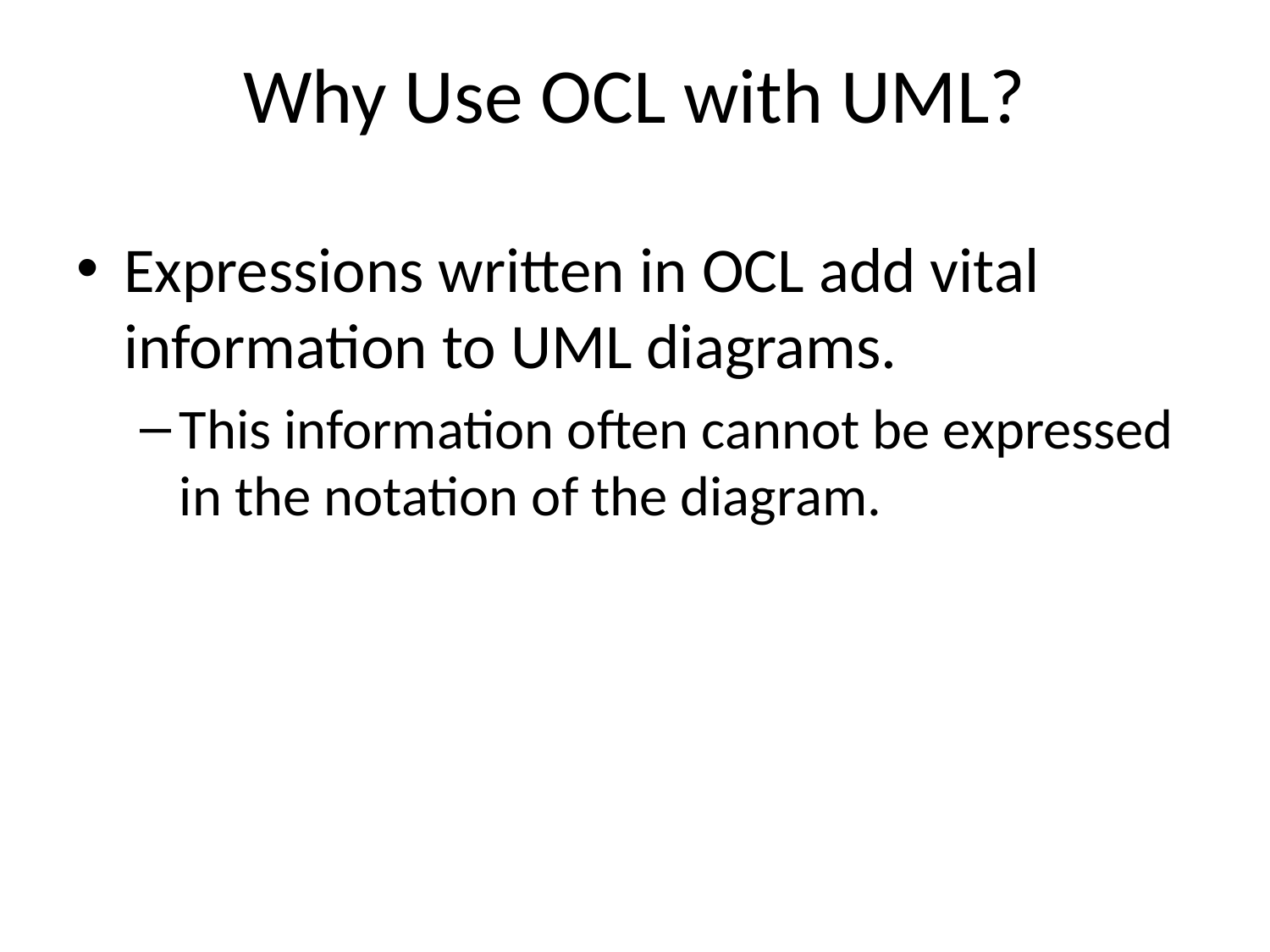

# Why Use OCL with UML?
Expressions written in OCL add vital information to UML diagrams.
This information often cannot be expressed in the notation of the diagram.